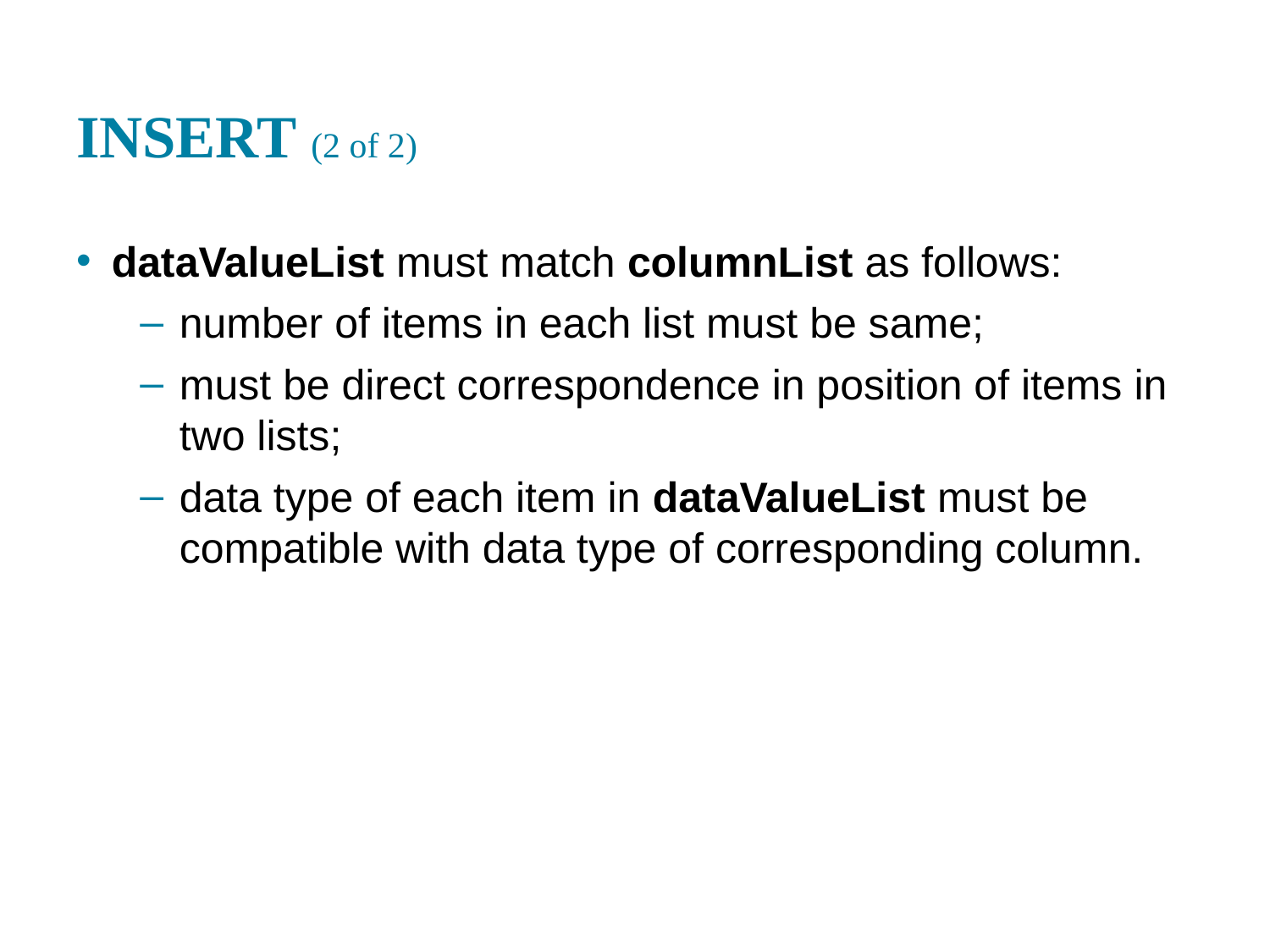

# INSERT (2 of 2)
dataValueList must match columnList as follows:
number of items in each list must be same;
must be direct correspondence in position of items in two lists;
data type of each item in dataValueList must be compatible with data type of corresponding column.